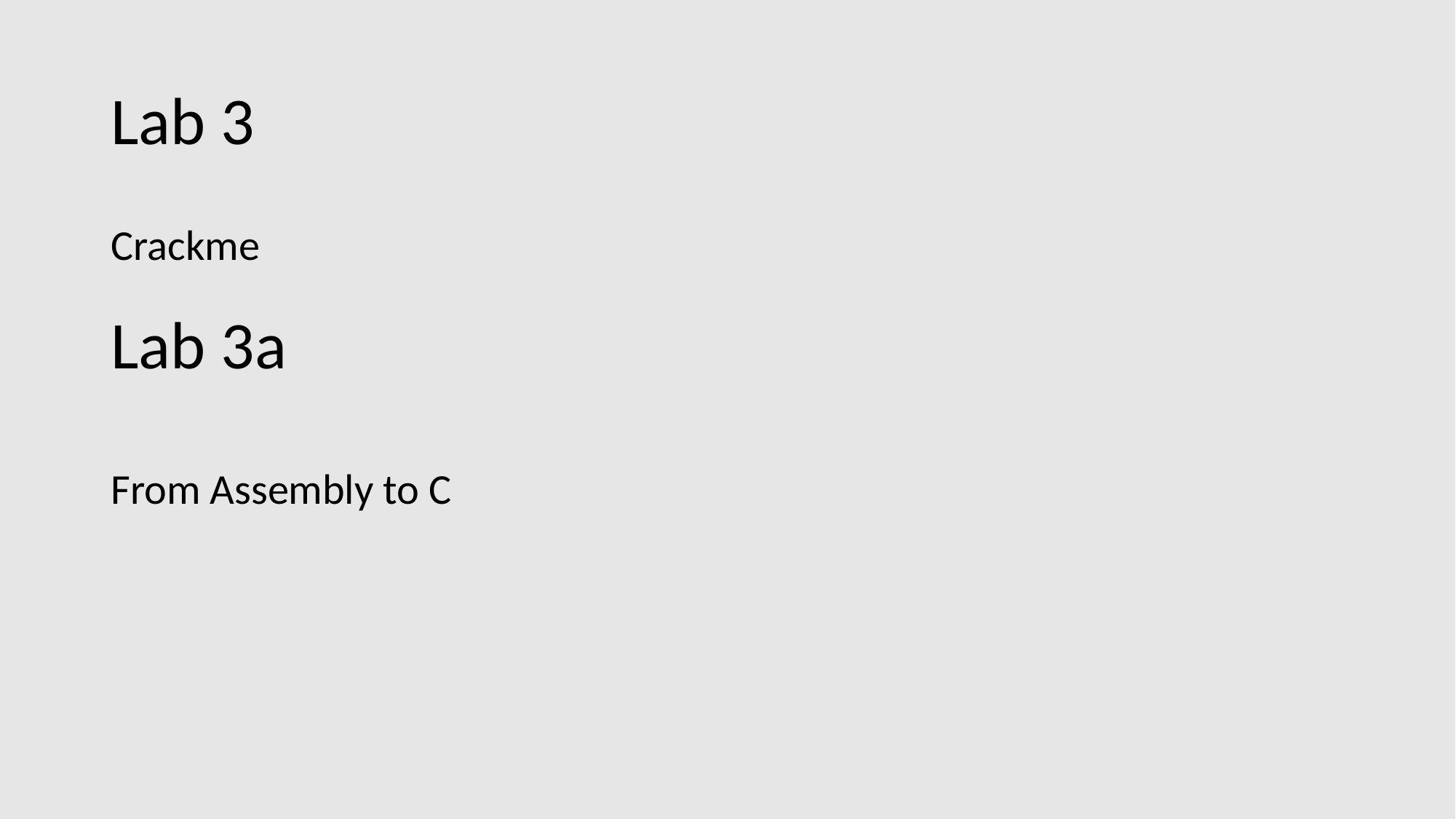

# Lab 3
Crackme

From Assembly to C
Lab 3a